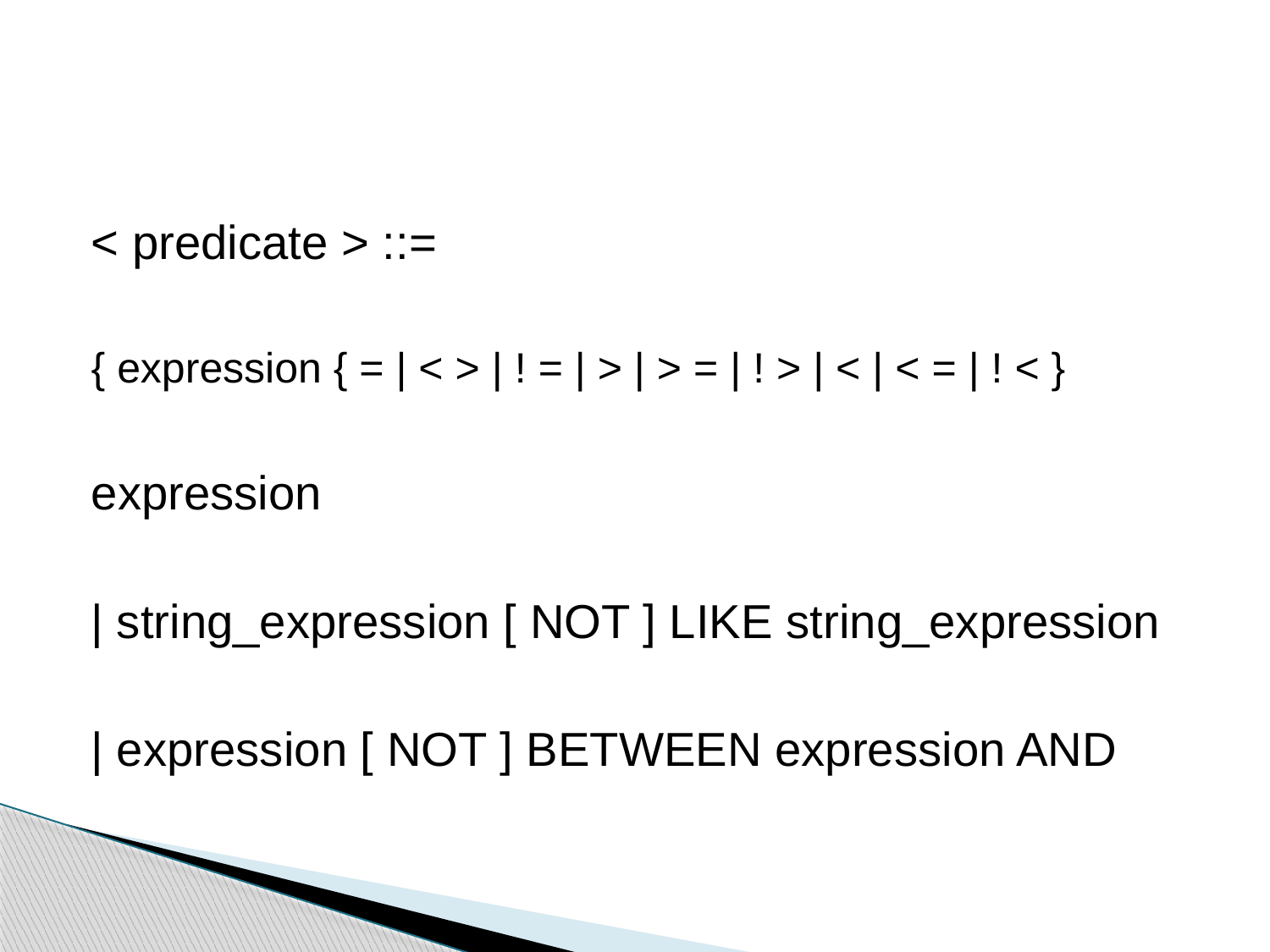

#
< predicate > ::=

{ expression { = | < > | ! = | > | > = | ! > | < | < = | ! < }

expression

| string_expression [ NOT ] LIKE string_expression

| expression [ NOT ] BETWEEN expression AND